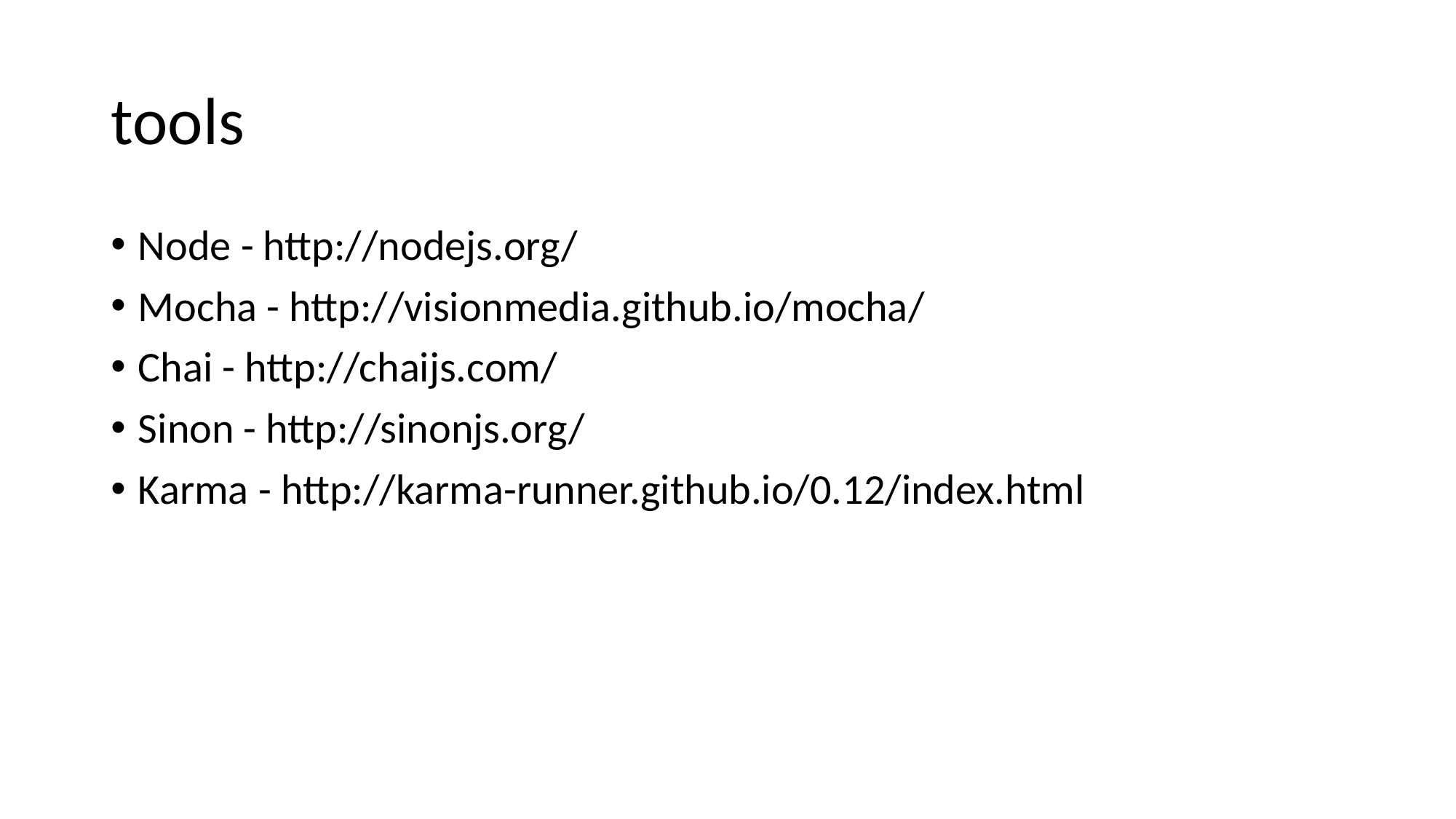

# tools
Node - http://nodejs.org/
Mocha - http://visionmedia.github.io/mocha/
Chai - http://chaijs.com/
Sinon - http://sinonjs.org/
Karma - http://karma-runner.github.io/0.12/index.html